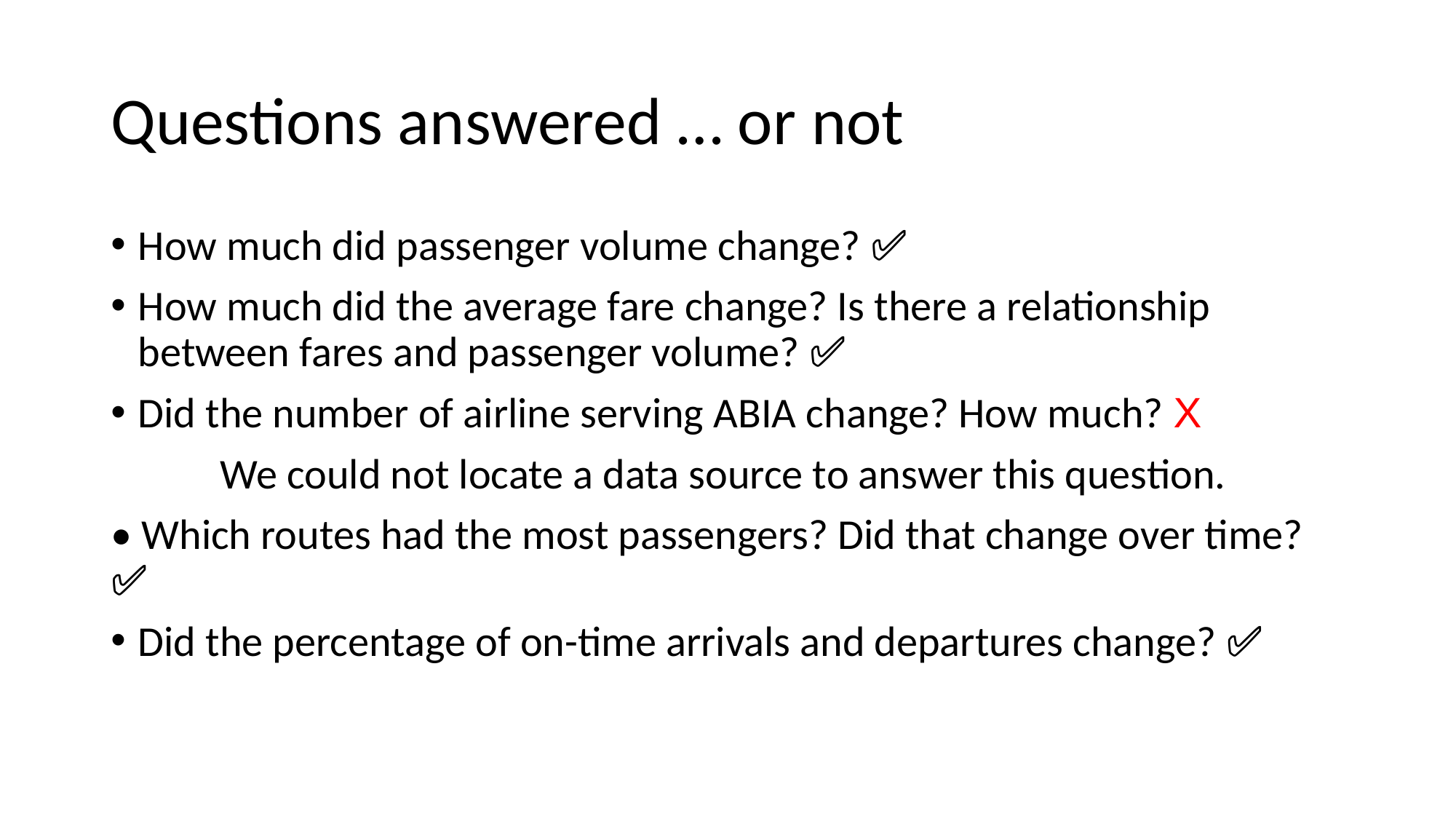

# Questions answered … or not
How much did passenger volume change? ✅
How much did the average fare change? Is there a relationship between fares and passenger volume? ✅
Did the number of airline serving ABIA change? How much? X
	We could not locate a data source to answer this question.
• Which routes had the most passengers? Did that change over time? ✅
Did the percentage of on-time arrivals and departures change? ✅